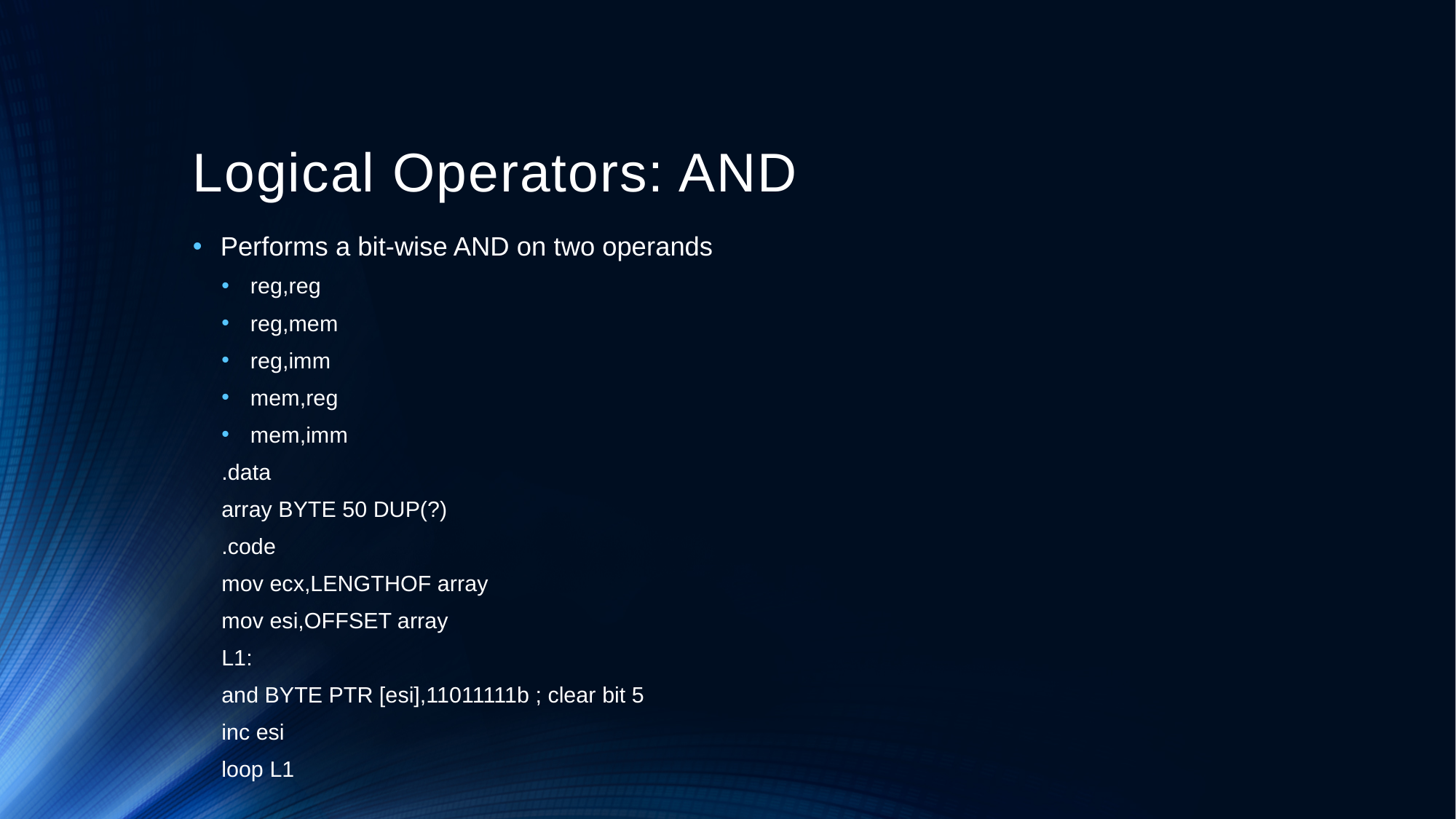

# Logical Operators: AND
Performs a bit-wise AND on two operands
reg,reg
reg,mem
reg,imm
mem,reg
mem,imm
.data
	array BYTE 50 DUP(?)
.code
	mov ecx,LENGTHOF array
	mov esi,OFFSET array
	L1:
	and BYTE PTR [esi],11011111b ; clear bit 5
	inc esi
	loop L1